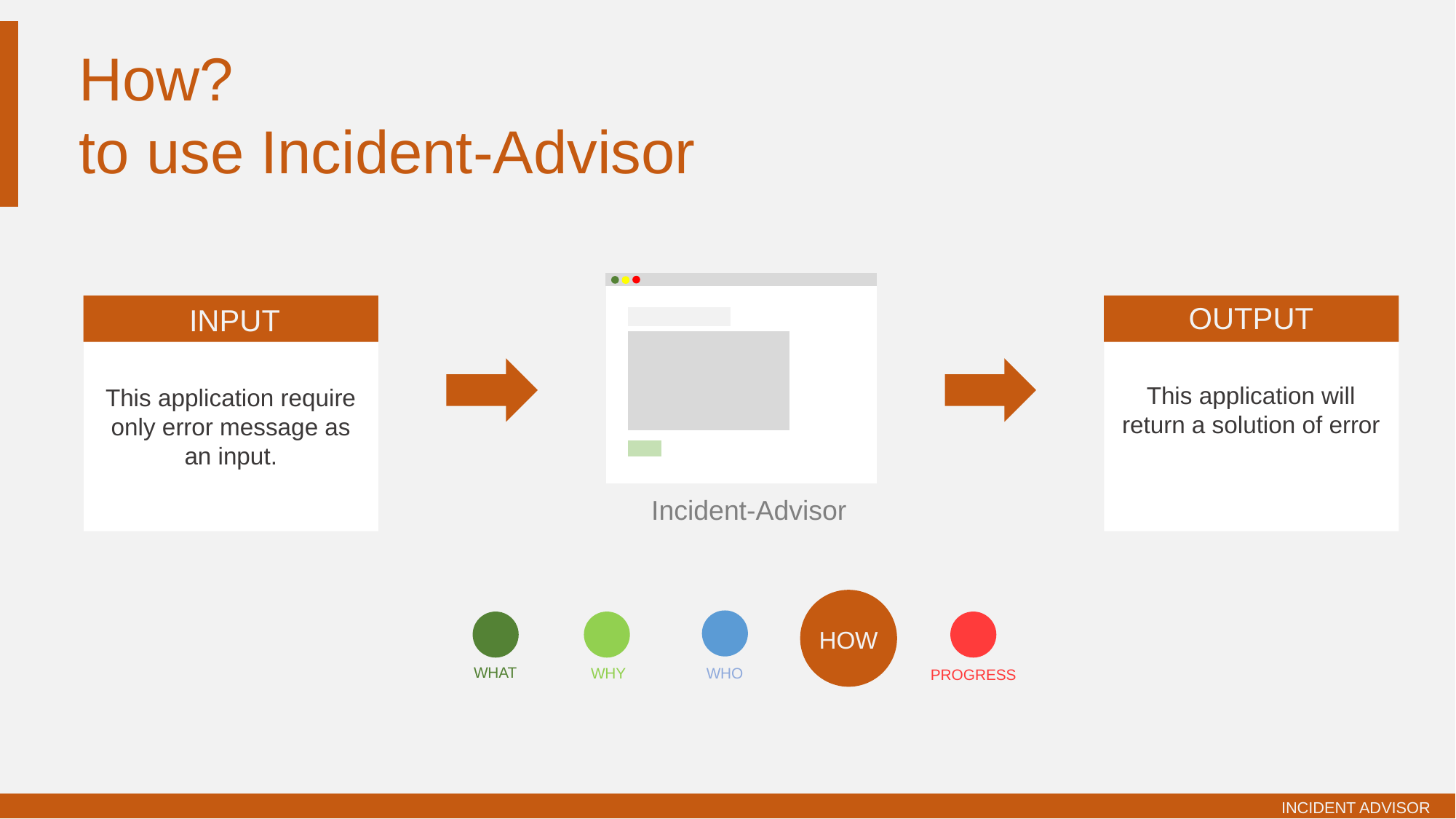

How?
to use Incident-Advisor

OUTPUT

INPUT

This application will return a solution of error
This application require only error message as an input.
Incident-Advisor

HOW
WHAT
WHO
WHY
PROGRESS
INCIDENT ADVISOR